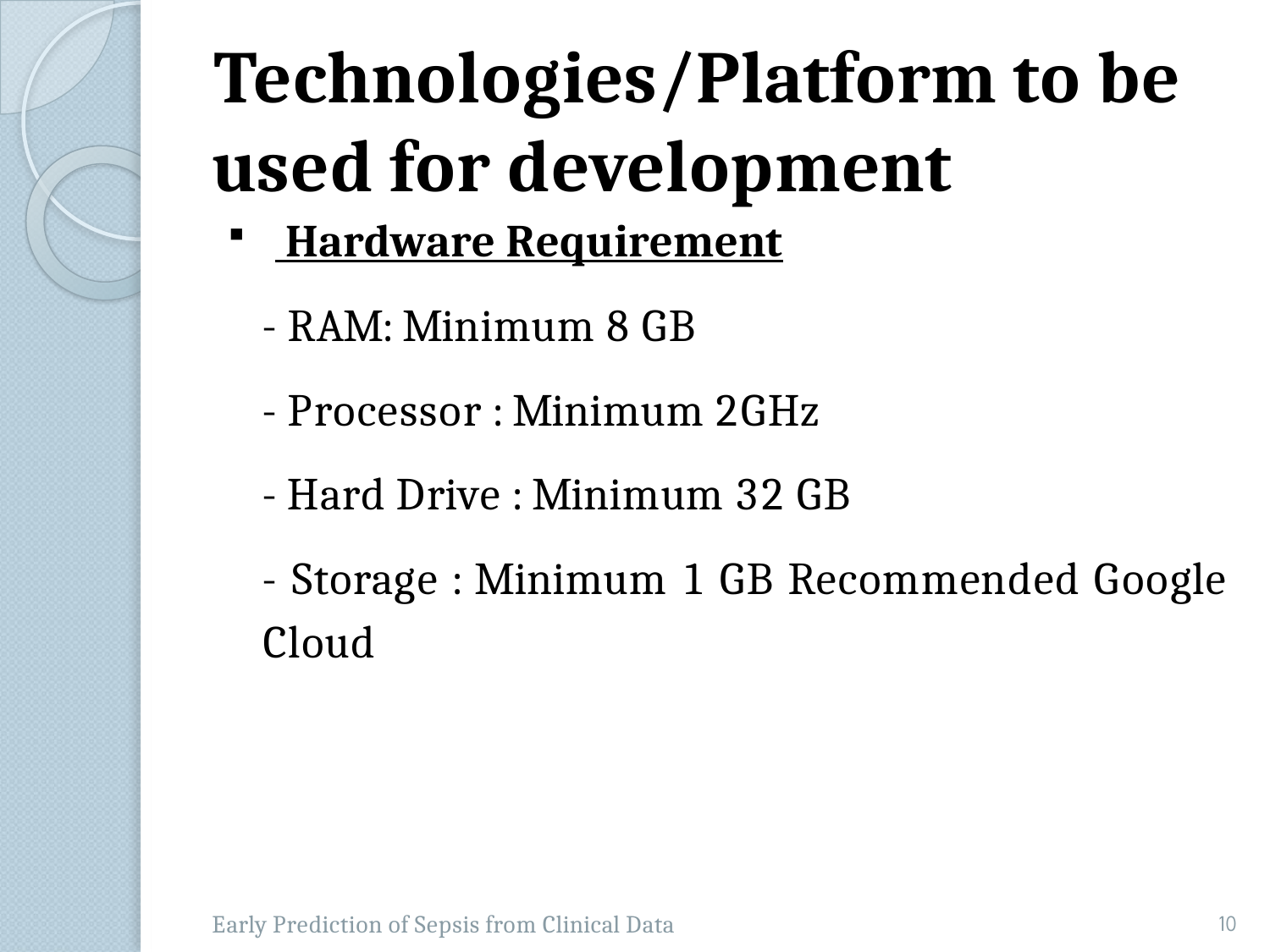

# Technologies/Platform to be used for development
 Hardware Requirement
- RAM: Minimum 8 GB
- Processor : Minimum 2GHz
- Hard Drive : Minimum 32 GB
- Storage : Minimum 1 GB Recommended Google Cloud

10
Early Prediction of Sepsis from Clinical Data